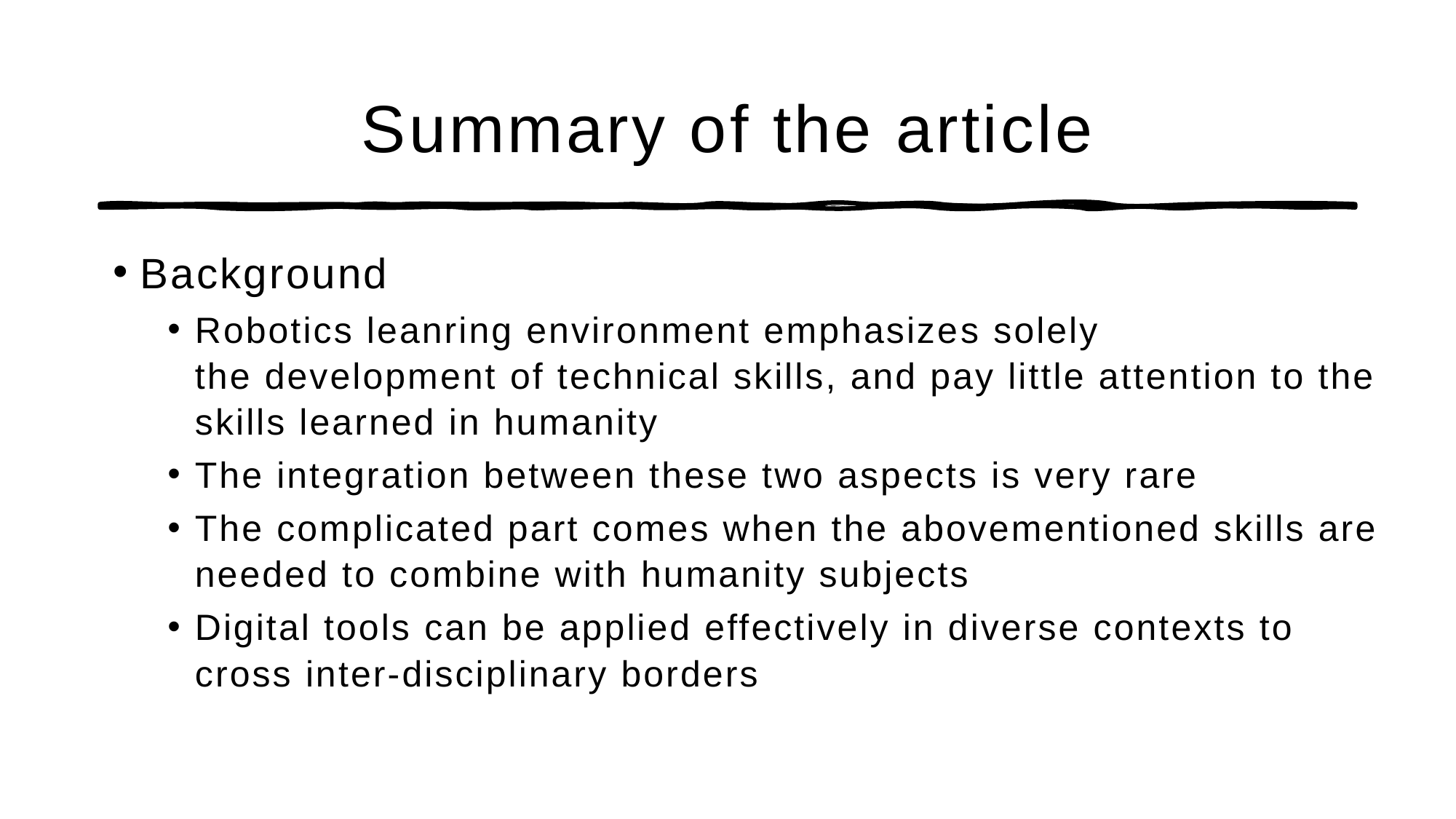

# Summary of the article
Background
Robotics leanring environment emphasizes solely the development of technical skills, and pay little attention to the skills learned in humanity
The integration between these two aspects is very rare
The complicated part comes when the abovementioned skills are needed to combine with humanity subjects
Digital tools can be applied effectively in diverse contexts to cross inter-disciplinary borders